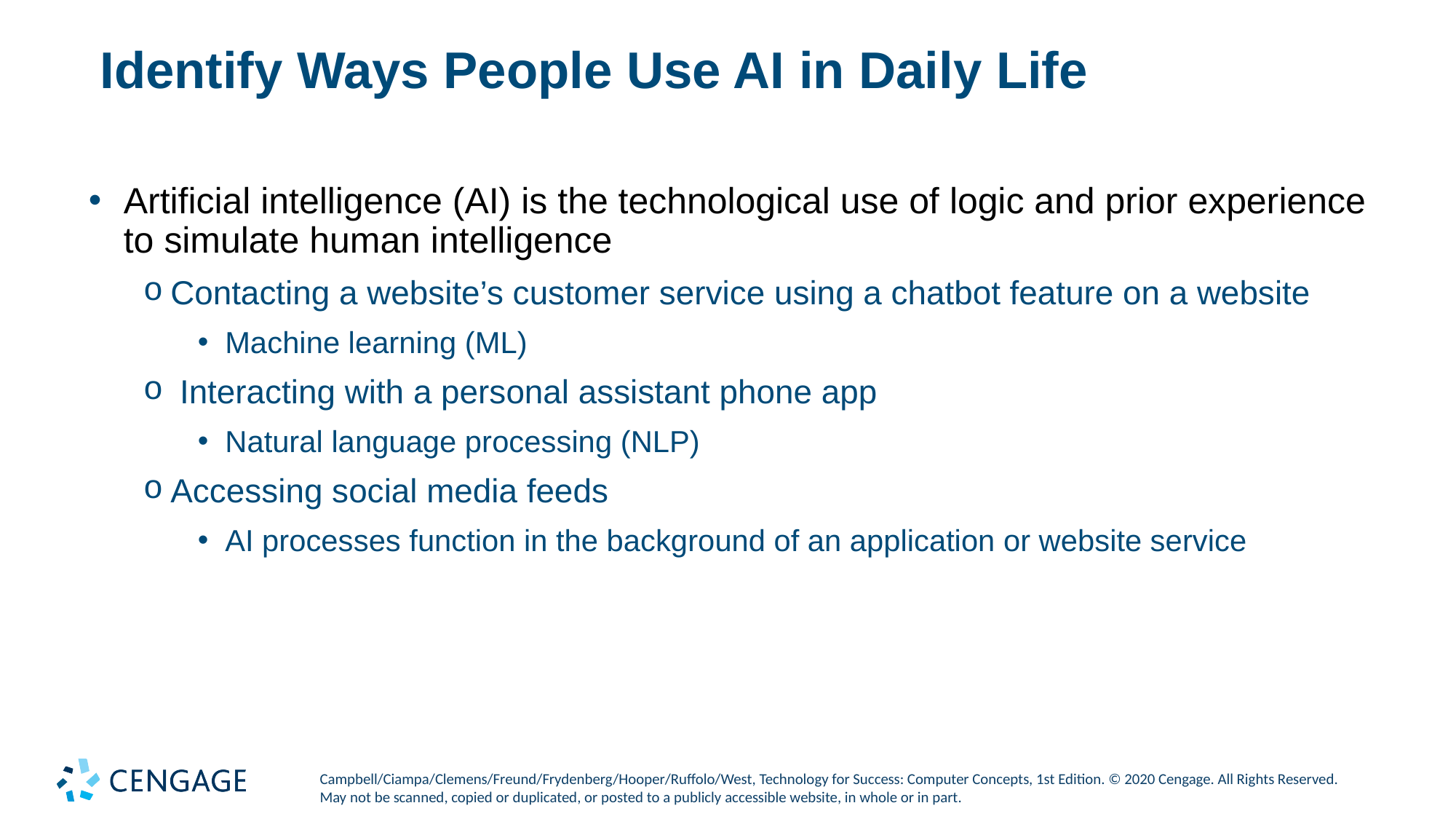

# Identify Ways People Use AI in Daily Life
Artificial intelligence (AI) is the technological use of logic and prior experience to simulate human intelligence
Contacting a website’s customer service using a chatbot feature on a website
Machine learning (ML)
 Interacting with a personal assistant phone app
Natural language processing (NLP)
Accessing social media feeds
AI processes function in the background of an application or website service
Campbell/Ciampa/Clemens/Freund/Frydenberg/Hooper/Ruffolo/West, Technology for Success: Computer Concepts, 1st Edition. © 2020 Cengage. All Rights Reserved. May not be scanned, copied or duplicated, or posted to a publicly accessible website, in whole or in part.